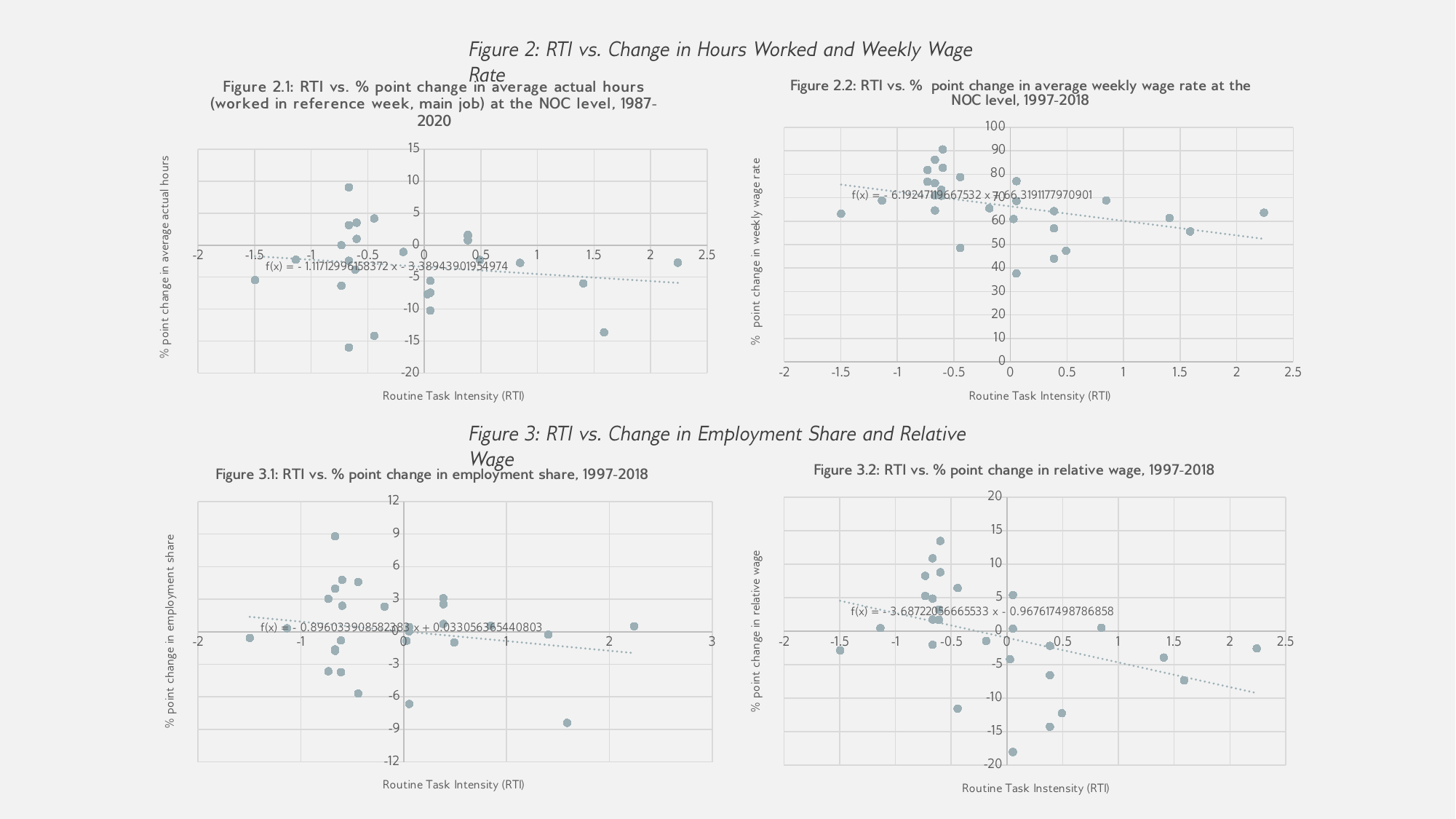

Figure 2: RTI vs. Change in Hours Worked and Weekly Wage Rate

### Chart: Figure 2.1: RTI vs. % point change in average actual hours (worked in reference week, main job) at the NOC level, 1987-2020

| Category | % point change in average actual hours (worked in reference week, main job) (1987-2020) |
|---|---|

### Chart: Figure 2.2: RTI vs. %  point change in average weekly wage rate at the NOC level, 1997-2018

| Category | % point change in average weekly wage rate (1997-2018) |
|---|---|
Figure 3: RTI vs. Change in Employment Share and Relative Wage

### Chart: Figure 3.2: RTI vs. % point change in relative wage, 1997-2018

| Category | RTI |
|---|---|

### Chart: Figure 3.1: RTI vs. % point change in employment share, 1997-2018

| Category | RTI |
|---|---|